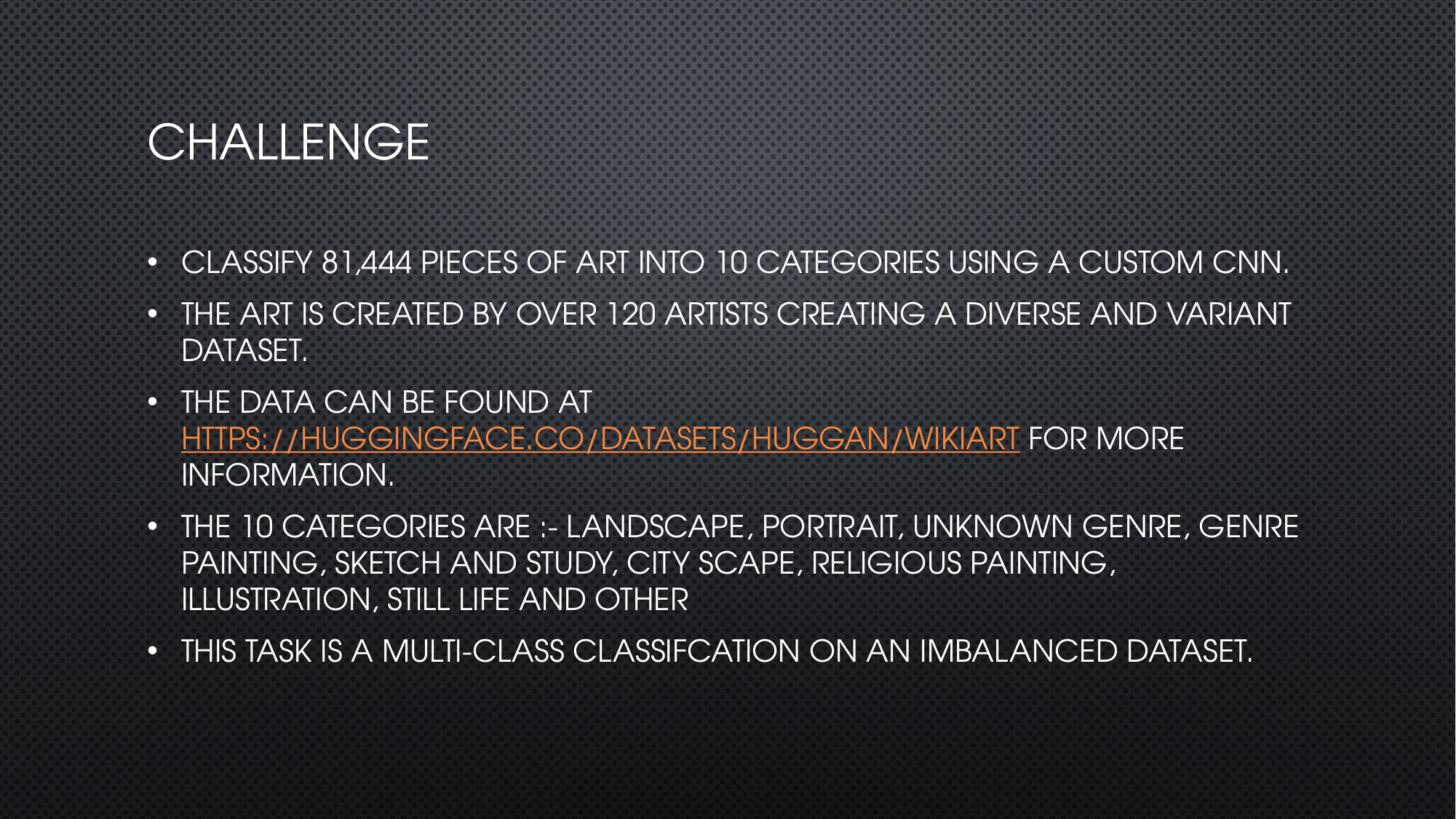

# Challenge
Classify 81,444 Pieces of Art into 10 Categories using a custom CNN.
The Art is created by over 120 artists creating a Diverse and Variant Dataset.
The data can be found at https://huggingface.co/datasets/huggan/wikiart for more information.
The 10 Categories are :- Landscape, Portrait, Unknown Genre, Genre Painting, Sketch and Study, City Scape, Religious Painting, Illustration, Still Life and Other
This Task is a Multi-Class Classifcation on an imbalanced Dataset.